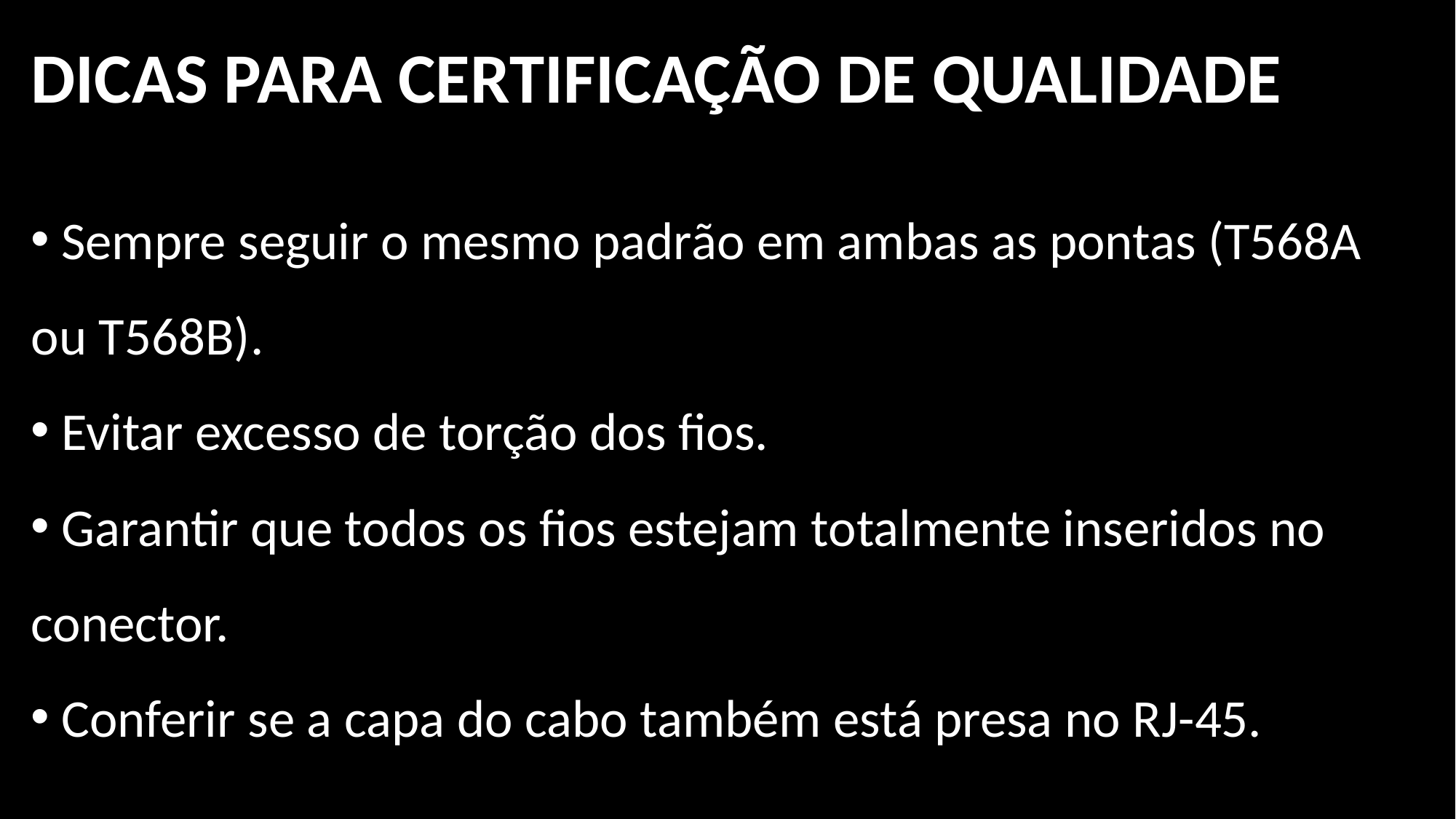

DICAS PARA CERTIFICAÇÃO DE QUALIDADE
 Sempre seguir o mesmo padrão em ambas as pontas (T568A ou T568B).
 Evitar excesso de torção dos fios.
 Garantir que todos os fios estejam totalmente inseridos no conector.
 Conferir se a capa do cabo também está presa no RJ-45.